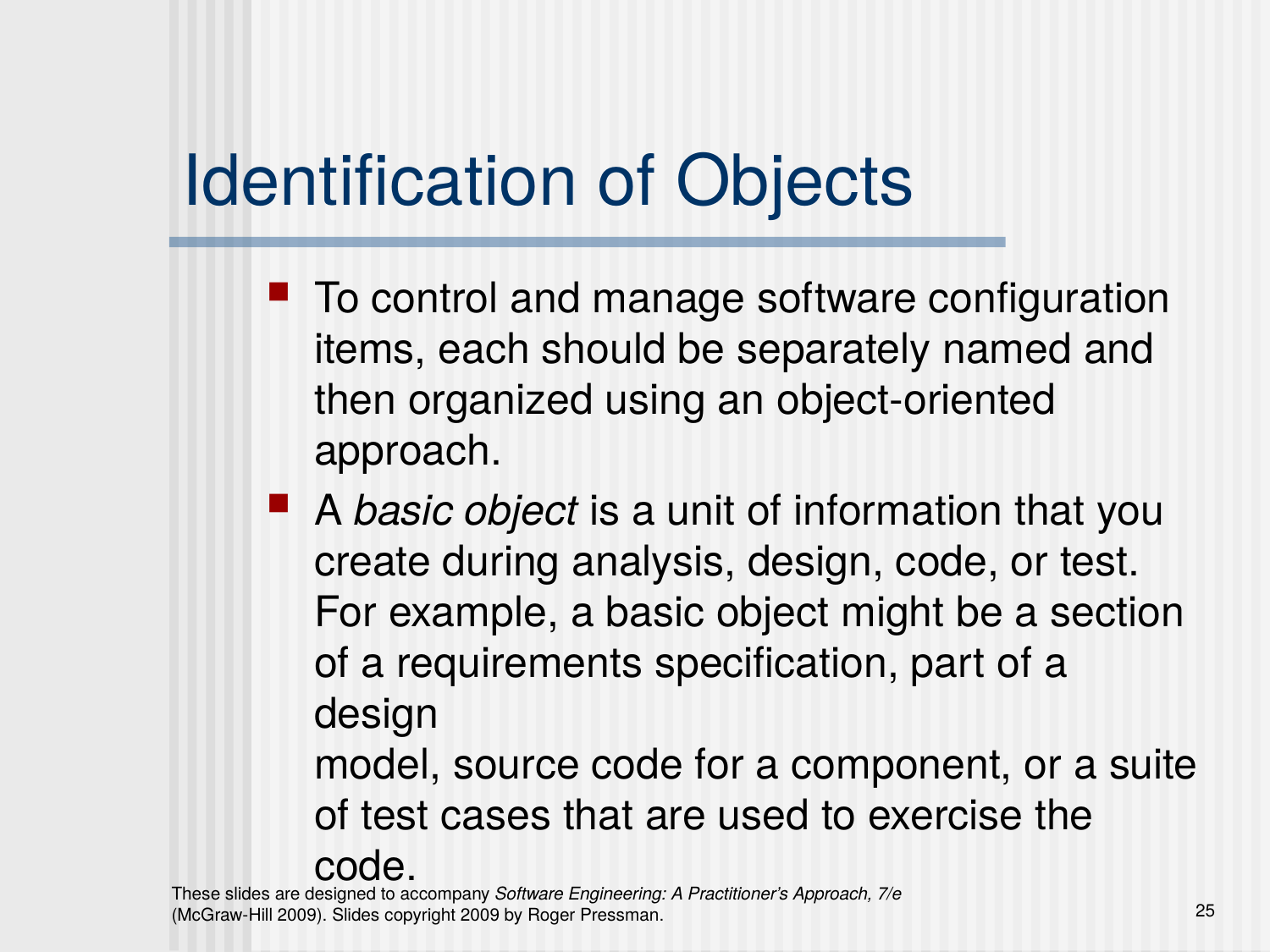

# Identification of Objects
To control and manage software configuration items, each should be separately named and then organized using an object-oriented approach.
A basic object is a unit of information that you create during analysis, design, code, or test. For example, a basic object might be a section of a requirements specification, part of a design
model, source code for a component, or a suite of test cases that are used to exercise the code.

These slides are designed to accompany Software Engineering: A Practitioner’s Approach, 7/e (McGraw-Hill 2009). Slides copyright 2009 by Roger Pressman.
25